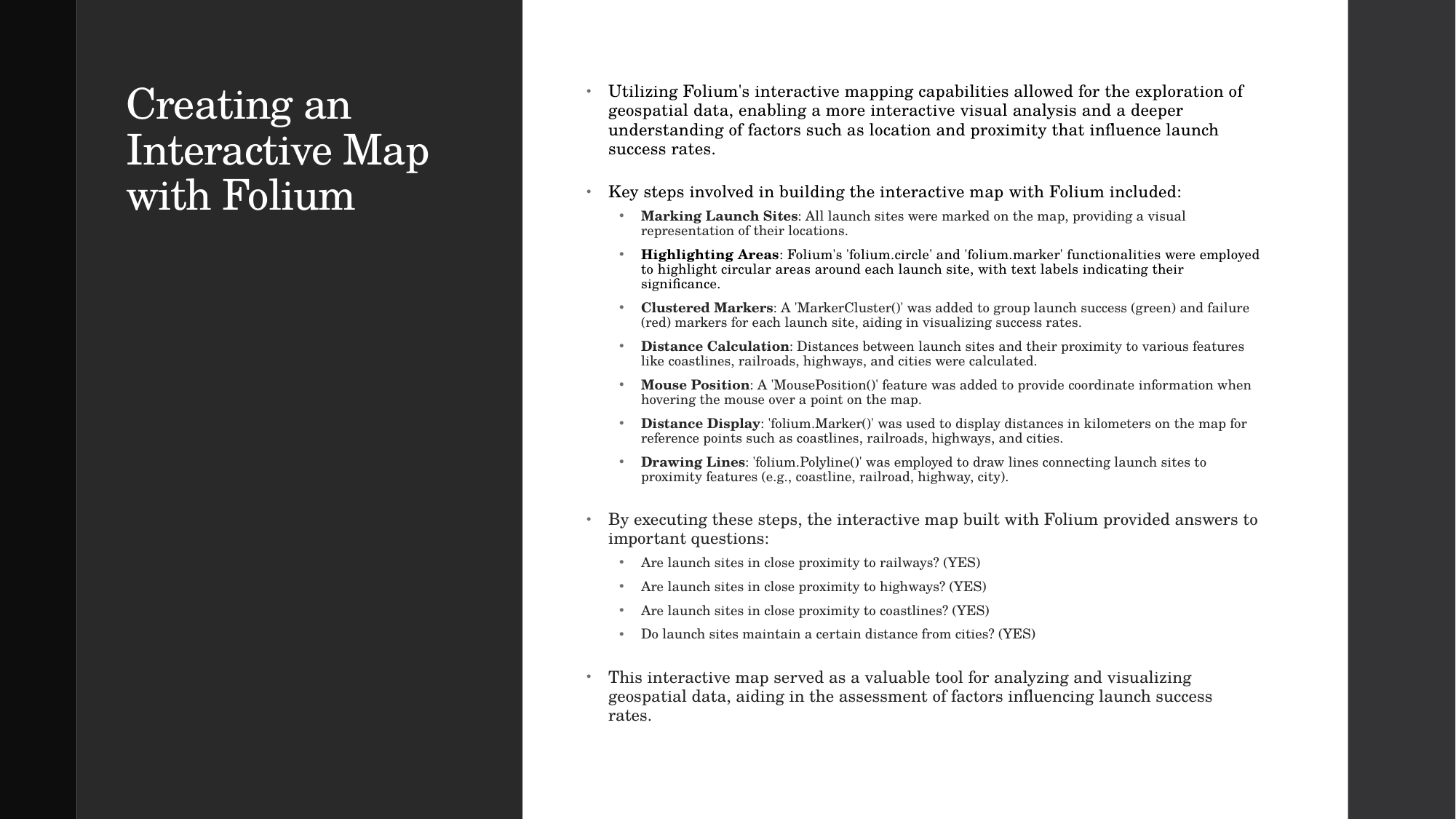

# Creating an Interactive Map with Folium
Utilizing Folium's interactive mapping capabilities allowed for the exploration of geospatial data, enabling a more interactive visual analysis and a deeper understanding of factors such as location and proximity that influence launch success rates.
Key steps involved in building the interactive map with Folium included:
Marking Launch Sites: All launch sites were marked on the map, providing a visual representation of their locations.
Highlighting Areas: Folium's 'folium.circle' and 'folium.marker' functionalities were employed to highlight circular areas around each launch site, with text labels indicating their significance.
Clustered Markers: A 'MarkerCluster()' was added to group launch success (green) and failure (red) markers for each launch site, aiding in visualizing success rates.
Distance Calculation: Distances between launch sites and their proximity to various features like coastlines, railroads, highways, and cities were calculated.
Mouse Position: A 'MousePosition()' feature was added to provide coordinate information when hovering the mouse over a point on the map.
Distance Display: 'folium.Marker()' was used to display distances in kilometers on the map for reference points such as coastlines, railroads, highways, and cities.
Drawing Lines: 'folium.Polyline()' was employed to draw lines connecting launch sites to proximity features (e.g., coastline, railroad, highway, city).
By executing these steps, the interactive map built with Folium provided answers to important questions:
Are launch sites in close proximity to railways? (YES)
Are launch sites in close proximity to highways? (YES)
Are launch sites in close proximity to coastlines? (YES)
Do launch sites maintain a certain distance from cities? (YES)
This interactive map served as a valuable tool for analyzing and visualizing geospatial data, aiding in the assessment of factors influencing launch success rates.